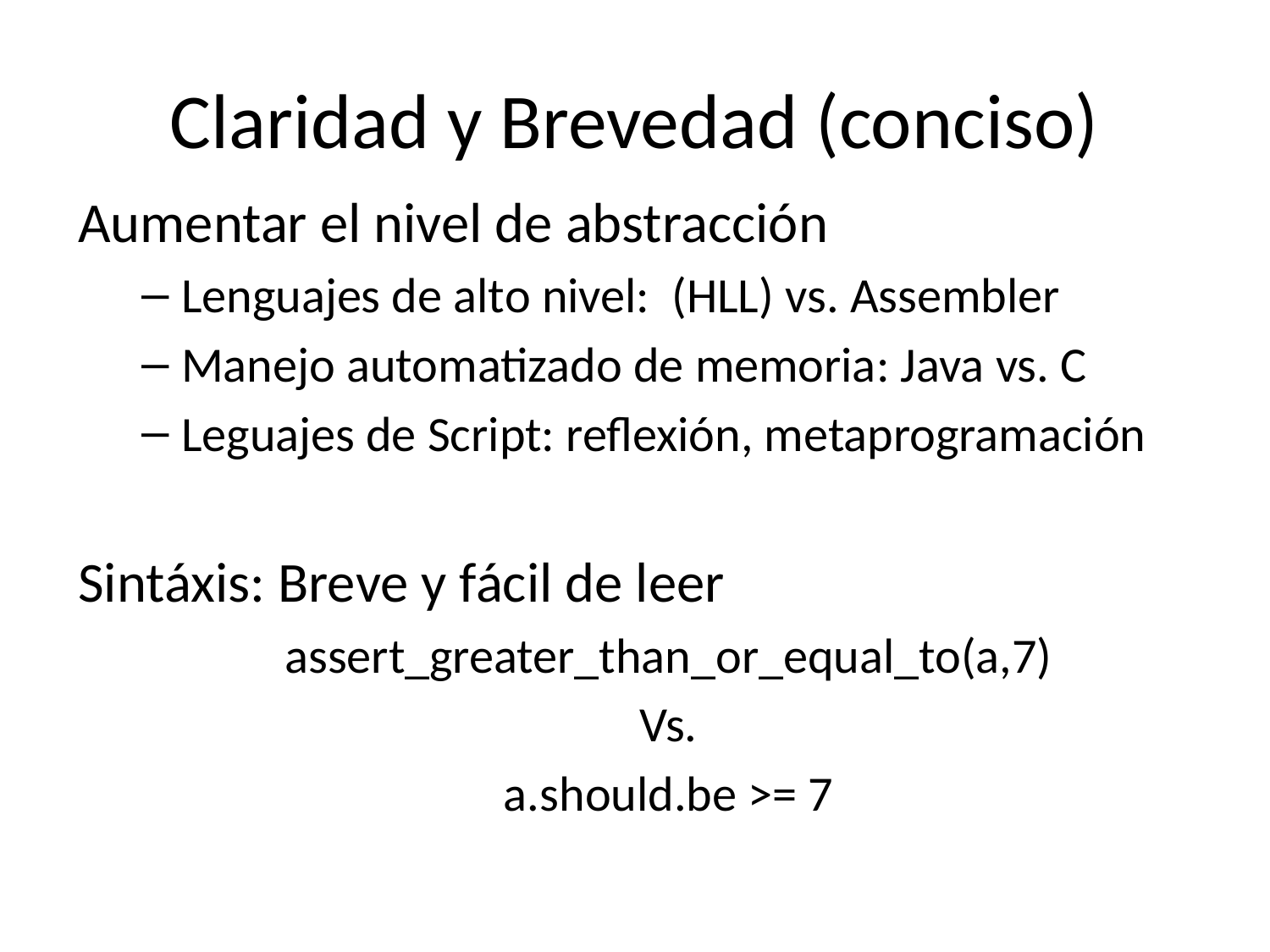

# Claridad y Brevedad (conciso)
Aumentar el nivel de abstracción
Lenguajes de alto nivel:  (HLL) vs. Assembler
Manejo automatizado de memoria: Java vs. C
Leguajes de Script: reflexión, metaprogramación
Sintáxis: Breve y fácil de leer
assert_greater_than_or_equal_to(a,7)
Vs.
a.should.be >= 7